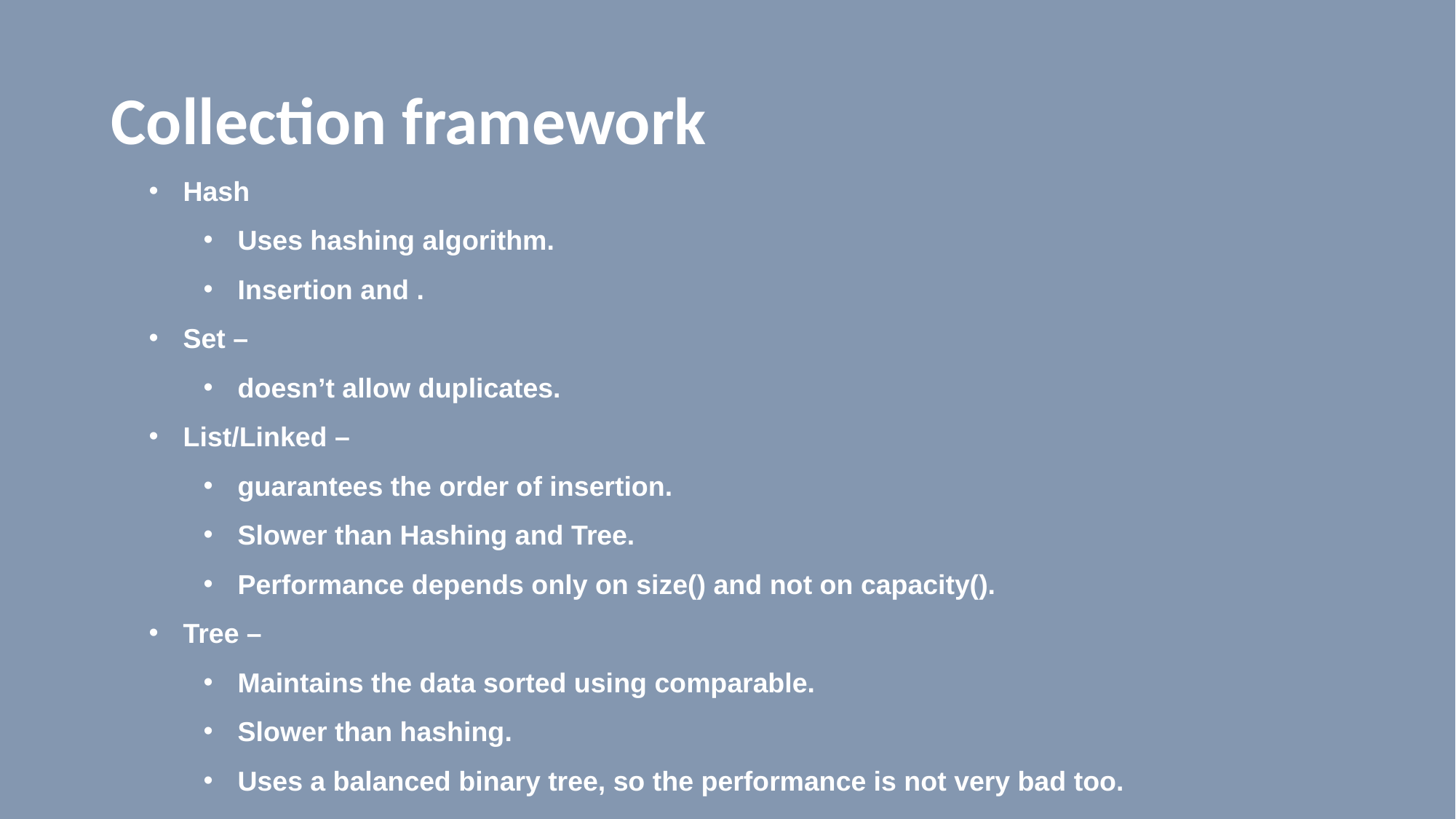

# Collection framework
Hash
Uses hashing algorithm.
Insertion and .
Set –
doesn’t allow duplicates.
List/Linked –
guarantees the order of insertion.
Slower than Hashing and Tree.
Performance depends only on size() and not on capacity().
Tree –
Maintains the data sorted using comparable.
Slower than hashing.
Uses a balanced binary tree, so the performance is not very bad too.